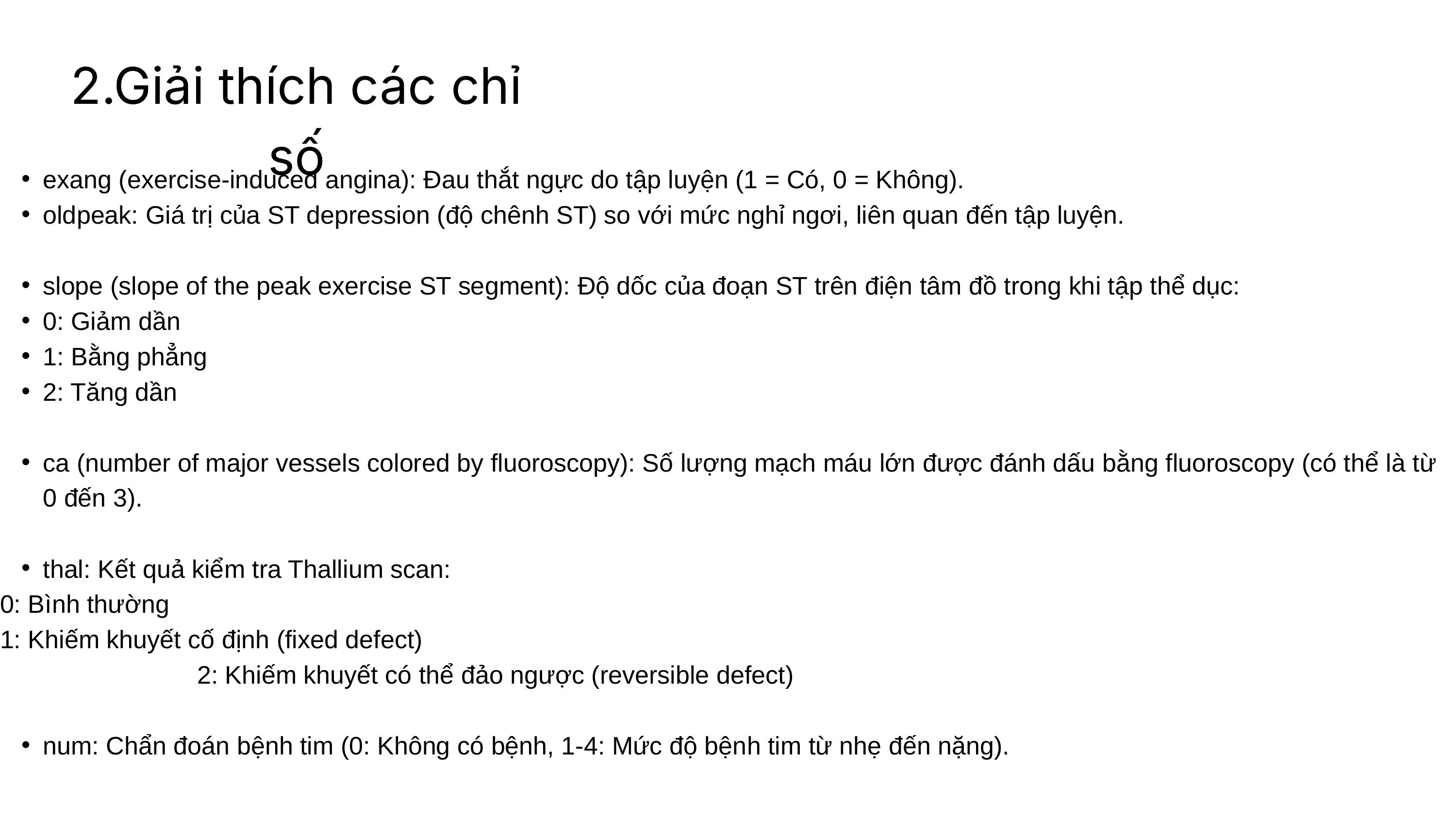

2.Giải thích các chỉ số
exang (exercise-induced angina): Đau thắt ngực do tập luyện (1 = Có, 0 = Không).
oldpeak: Giá trị của ST depression (độ chênh ST) so với mức nghỉ ngơi, liên quan đến tập luyện.

slope (slope of the peak exercise ST segment): Độ dốc của đoạn ST trên điện tâm đồ trong khi tập thể dục:
0: Giảm dần
1: Bằng phẳng
2: Tăng dần

ca (number of major vessels colored by fluoroscopy): Số lượng mạch máu lớn được đánh dấu bằng fluoroscopy (có thể là từ 0 đến 3).

thal: Kết quả kiểm tra Thallium scan:
0: Bình thường
1: Khiếm khuyết cố định (fixed defect)
                            2: Khiếm khuyết có thể đảo ngược (reversible defect)

num: Chẩn đoán bệnh tim (0: Không có bệnh, 1-4: Mức độ bệnh tim từ nhẹ đến nặng).